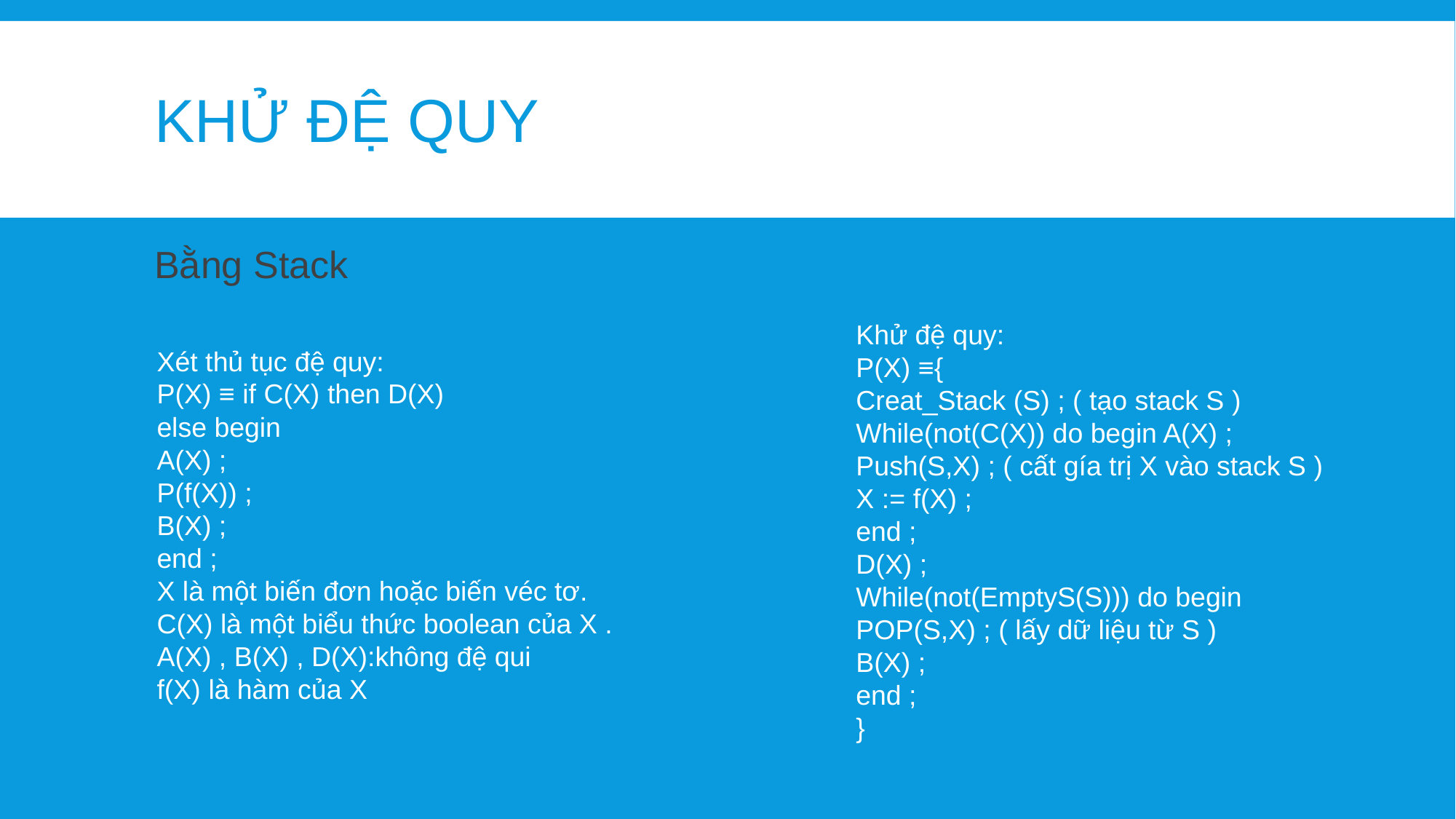

# Khử đệ quy
Bằng Stack
Khử đệ quy:
P(X) ≡{
Creat_Stack (S) ; ( tạo stack S )
While(not(C(X)) do begin A(X) ;
Push(S,X) ; ( cất gía trị X vào stack S )
X := f(X) ;
end ;
D(X) ;
While(not(EmptyS(S))) do begin
POP(S,X) ; ( lấy dữ liệu từ S )
B(X) ;
end ;
}
Xét thủ tục đệ quy:
P(X) ≡ if C(X) then D(X)
else begin
A(X) ;
P(f(X)) ;
B(X) ;
end ;
X là một biến đơn hoặc biến véc tơ.
C(X) là một biểu thức boolean của X .
A(X) , B(X) , D(X):không đệ qui
f(X) là hàm của X